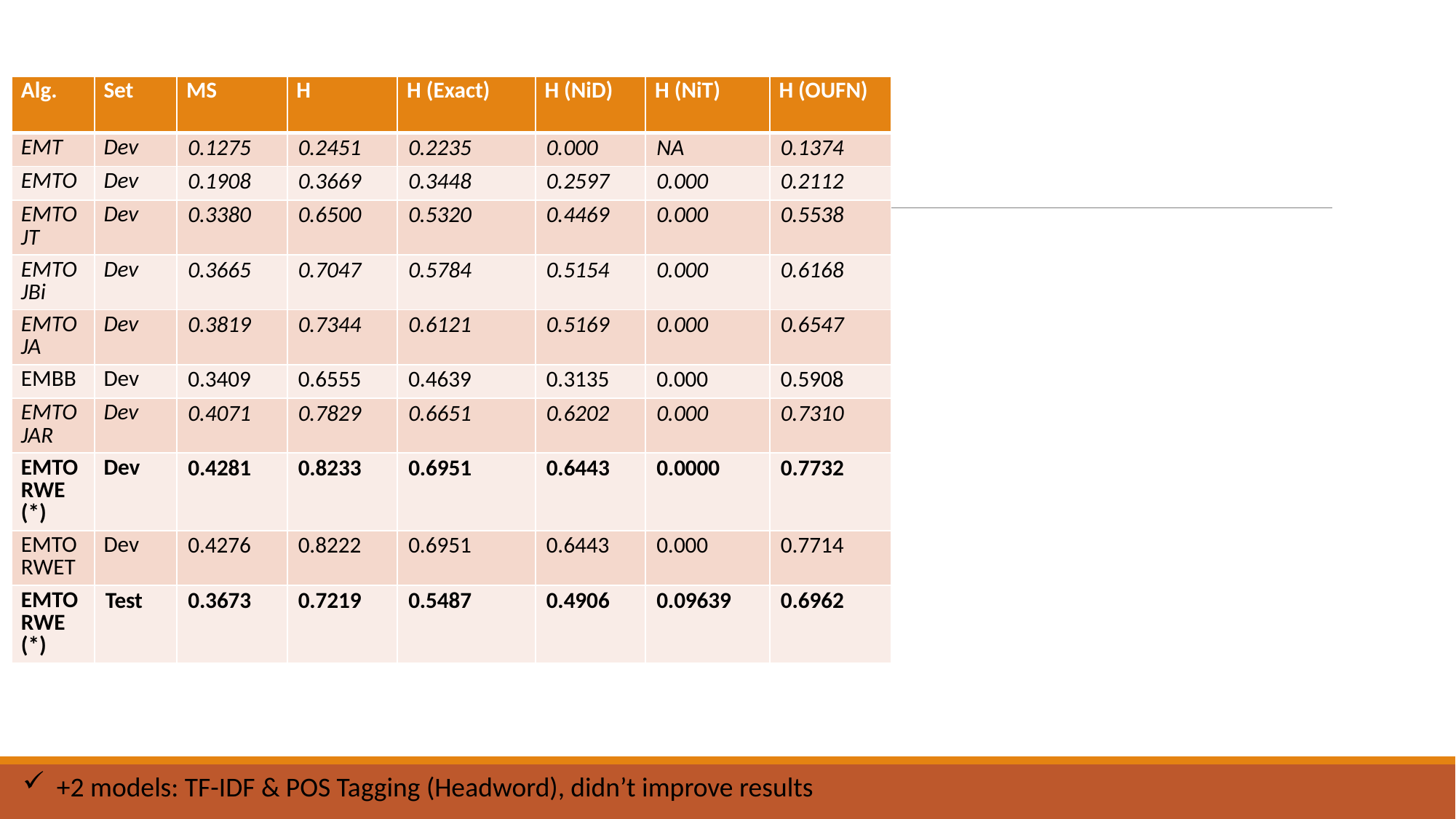

| Alg. | Set | MS | H | H (Exact) | H (NiD) | H (NiT) | H (OUFN) |
| --- | --- | --- | --- | --- | --- | --- | --- |
| EMT | Dev | 0.1275 | 0.2451 | 0.2235 | 0.000 | NA | 0.1374 |
| EMTO | Dev | 0.1908 | 0.3669 | 0.3448 | 0.2597 | 0.000 | 0.2112 |
| EMTO JT | Dev | 0.3380 | 0.6500 | 0.5320 | 0.4469 | 0.000 | 0.5538 |
| EMTO JBi | Dev | 0.3665 | 0.7047 | 0.5784 | 0.5154 | 0.000 | 0.6168 |
| EMTO JA | Dev | 0.3819 | 0.7344 | 0.6121 | 0.5169 | 0.000 | 0.6547 |
| EMBB | Dev | 0.3409 | 0.6555 | 0.4639 | 0.3135 | 0.000 | 0.5908 |
| EMTO JAR | Dev | 0.4071 | 0.7829 | 0.6651 | 0.6202 | 0.000 | 0.7310 |
| EMTO RWE (\*) | Dev | 0.4281 | 0.8233 | 0.6951 | 0.6443 | 0.0000 | 0.7732 |
| EMTO RWET | Dev | 0.4276 | 0.8222 | 0.6951 | 0.6443 | 0.000 | 0.7714 |
| EMTO RWE (\*) | Test | 0.3673 | 0.7219 | 0.5487 | 0.4906 | 0.09639 | 0.6962 |
# Overall Progress
+2 models: TF-IDF & POS Tagging (Headword), didn’t improve results